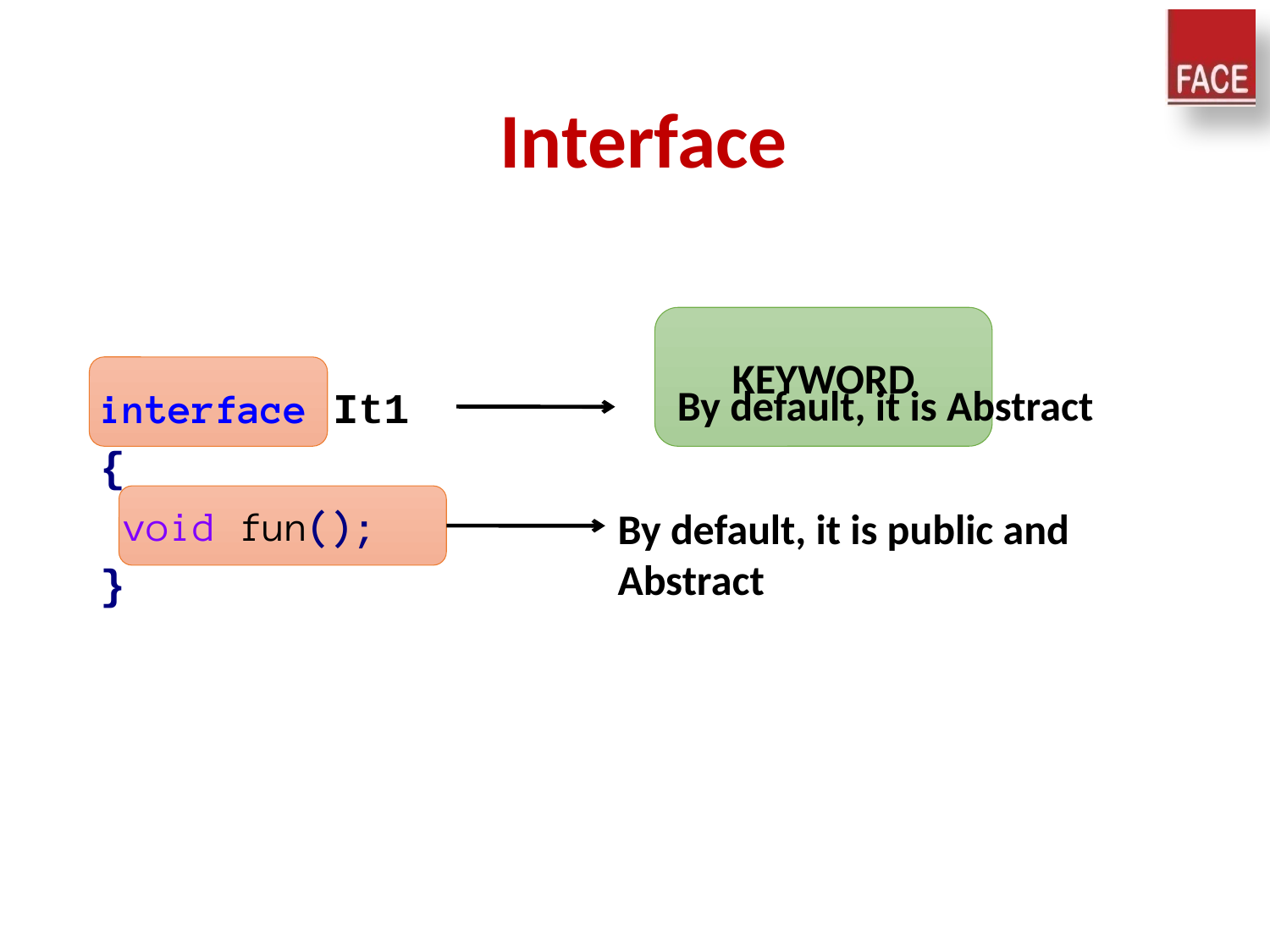

# Interface

interface It1
{
	void fun();
}

KEYWORD

By default, it is Abstract

By default, it is public and Abstract